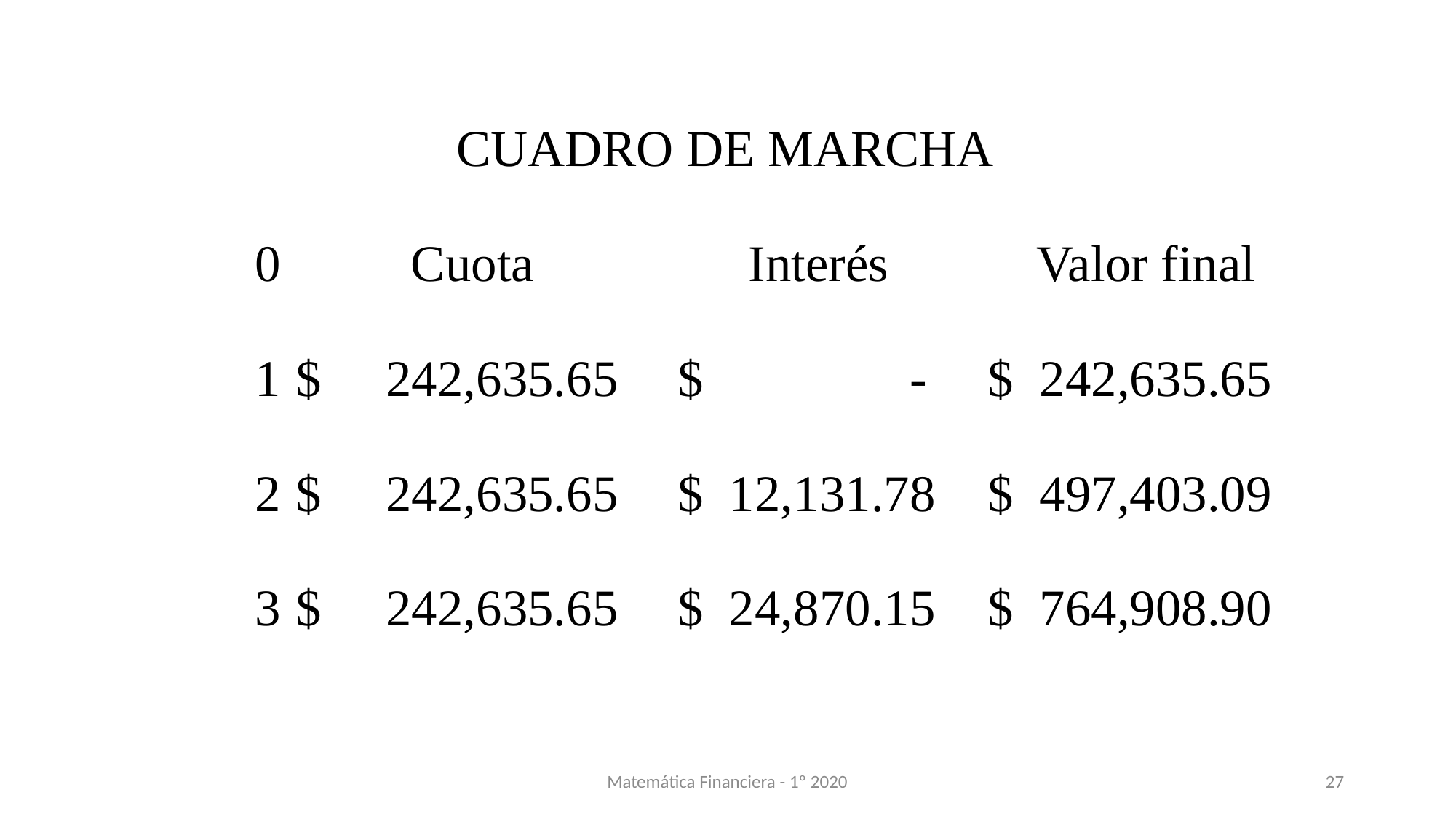

| CUADRO DE MARCHA |  |  |  |
| --- | --- | --- | --- |
| 0 | Cuota | Interés | Valor final |
| 1 | $ 242,635.65 | $ - | $ 242,635.65 |
| 2 | $ 242,635.65 | $ 12,131.78 | $ 497,403.09 |
| 3 | $ 242,635.65 | $ 24,870.15 | $ 764,908.90 |
Matemática Financiera - 1º 2020
27